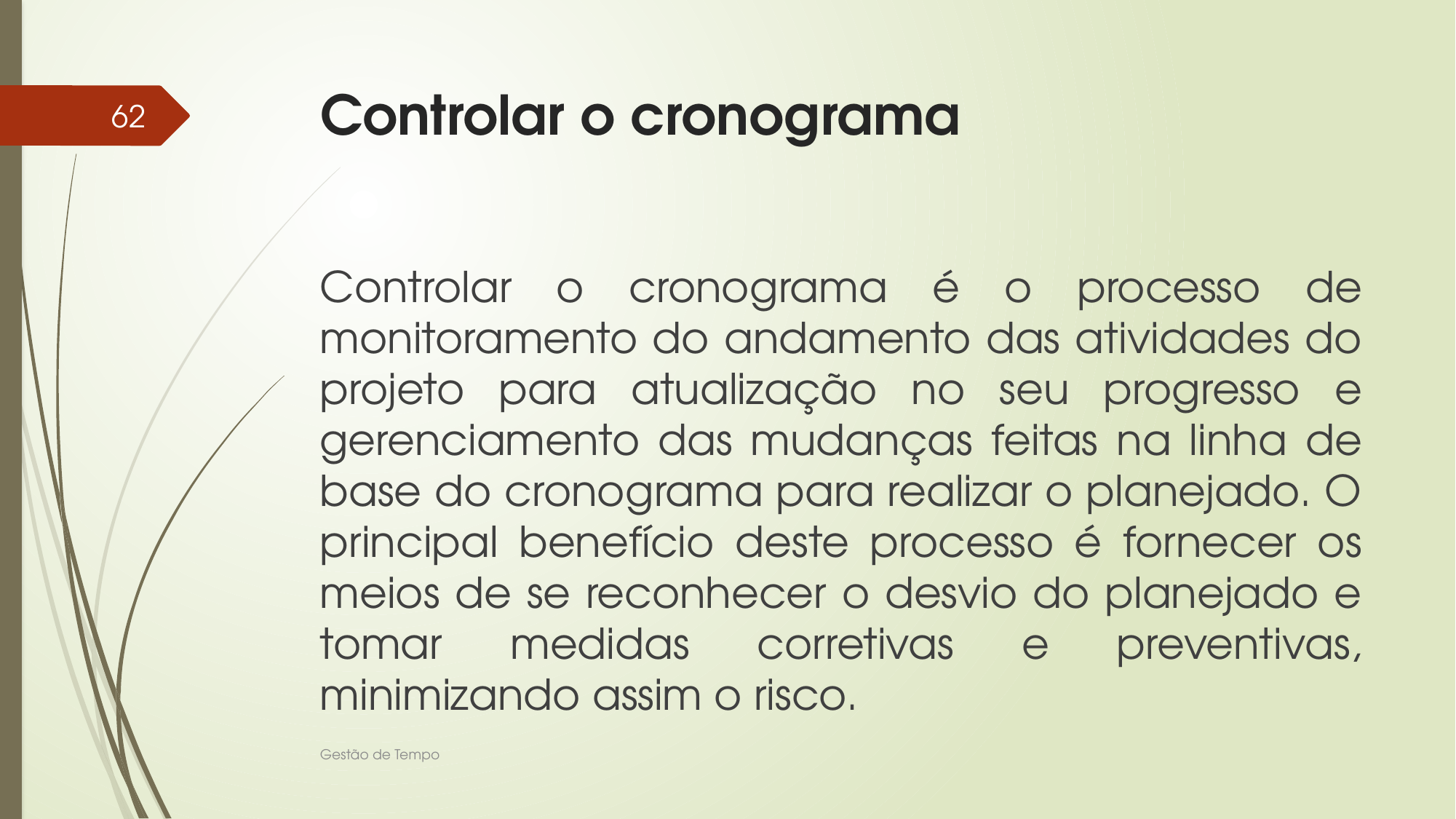

# Controlar o cronograma
62
Controlar o cronograma é o processo de monitoramento do andamento das atividades do projeto para atualização no seu progresso e gerenciamento das mudanças feitas na linha de base do cronograma para realizar o planejado. O principal benefício deste processo é fornecer os meios de se reconhecer o desvio do planejado e tomar medidas corretivas e preventivas, minimizando assim o risco.
Gestão de Tempo